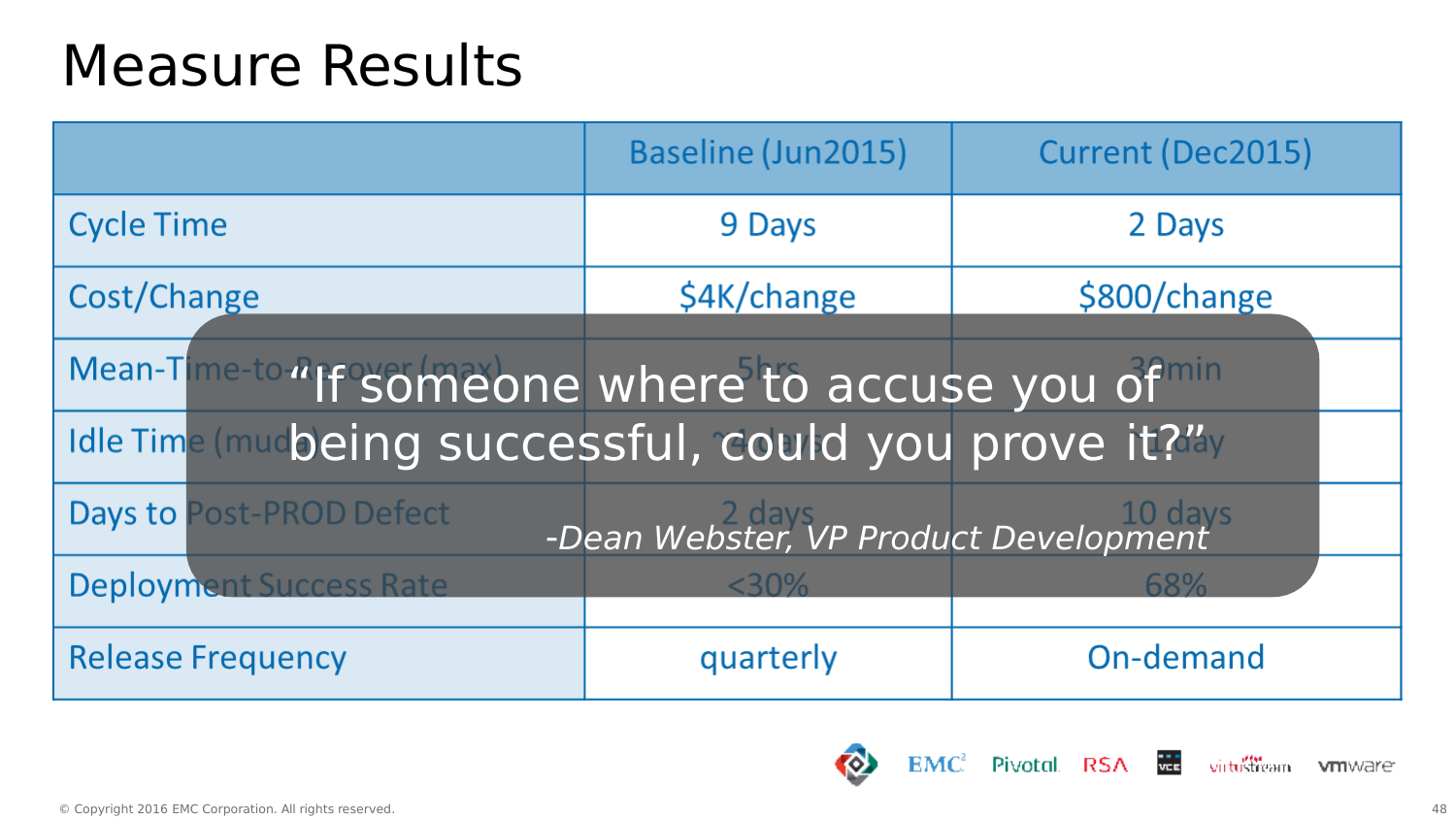

# Measure Results

“If someone where to accuse you of  being successful, could you prove it?”
-Dean Webster, VP Product Development
© Copyright 2016 EMC Corporation. All rights reserved.
48